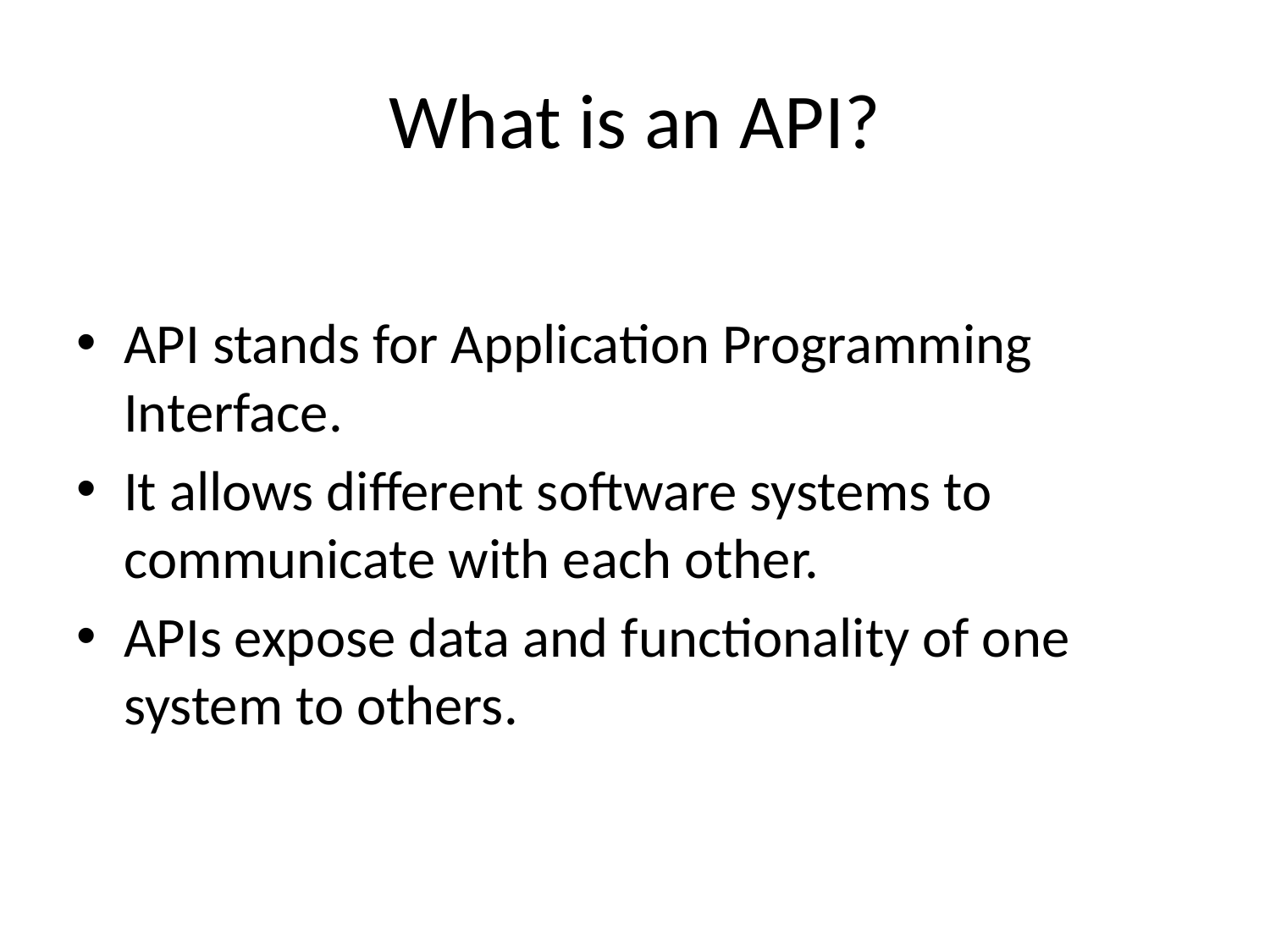

# What is an API?

API stands for Application Programming Interface.
It allows different software systems to communicate with each other.
APIs expose data and functionality of one system to others.